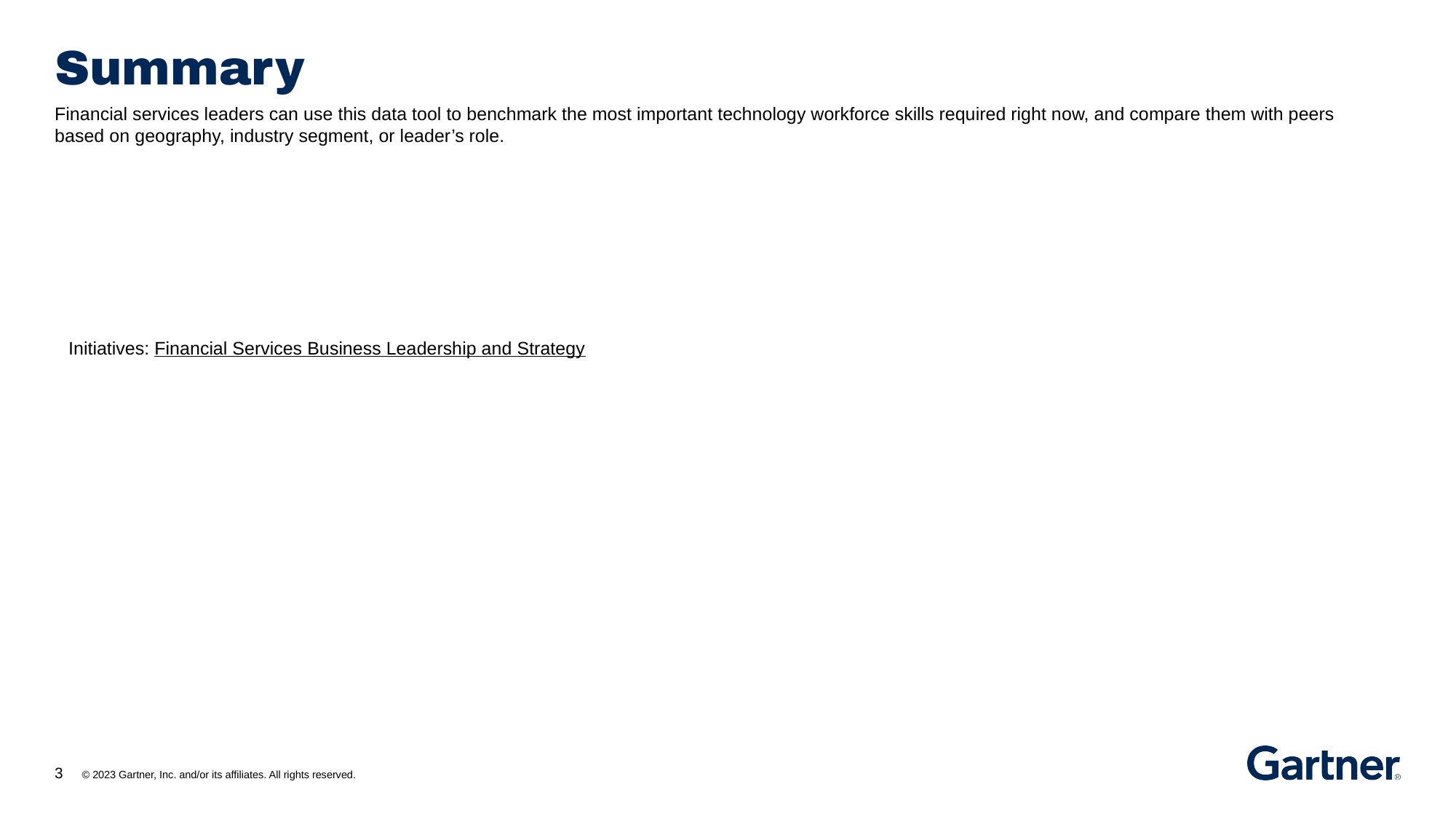

Summary

Financial services leaders can use this data tool to benchmark the most important technology workforce skills required right now, and compare them with peers based on geography, industry segment, or leader’s role.
Initiatives: Financial Services Business Leadership and Strategy